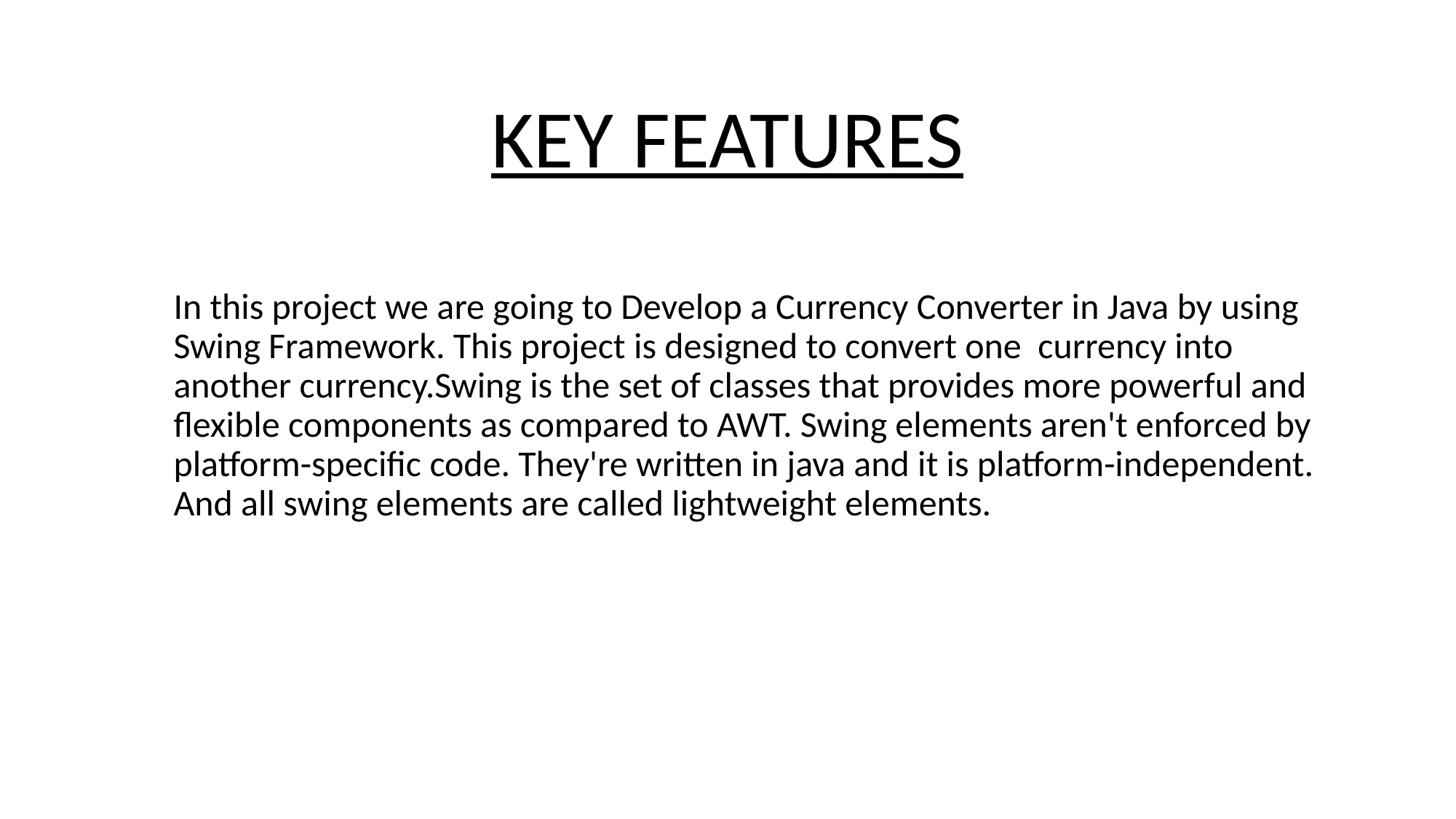

# KEY FEATURES
In this project we are going to Develop a Currency Converter in Java by using Swing Framework. This project is designed to convert one  currency into another currency.Swing is the set of classes that provides more powerful and flexible components as compared to AWT. Swing elements aren't enforced by platform-specific code. They're written in java and it is platform-independent. And all swing elements are called lightweight elements.